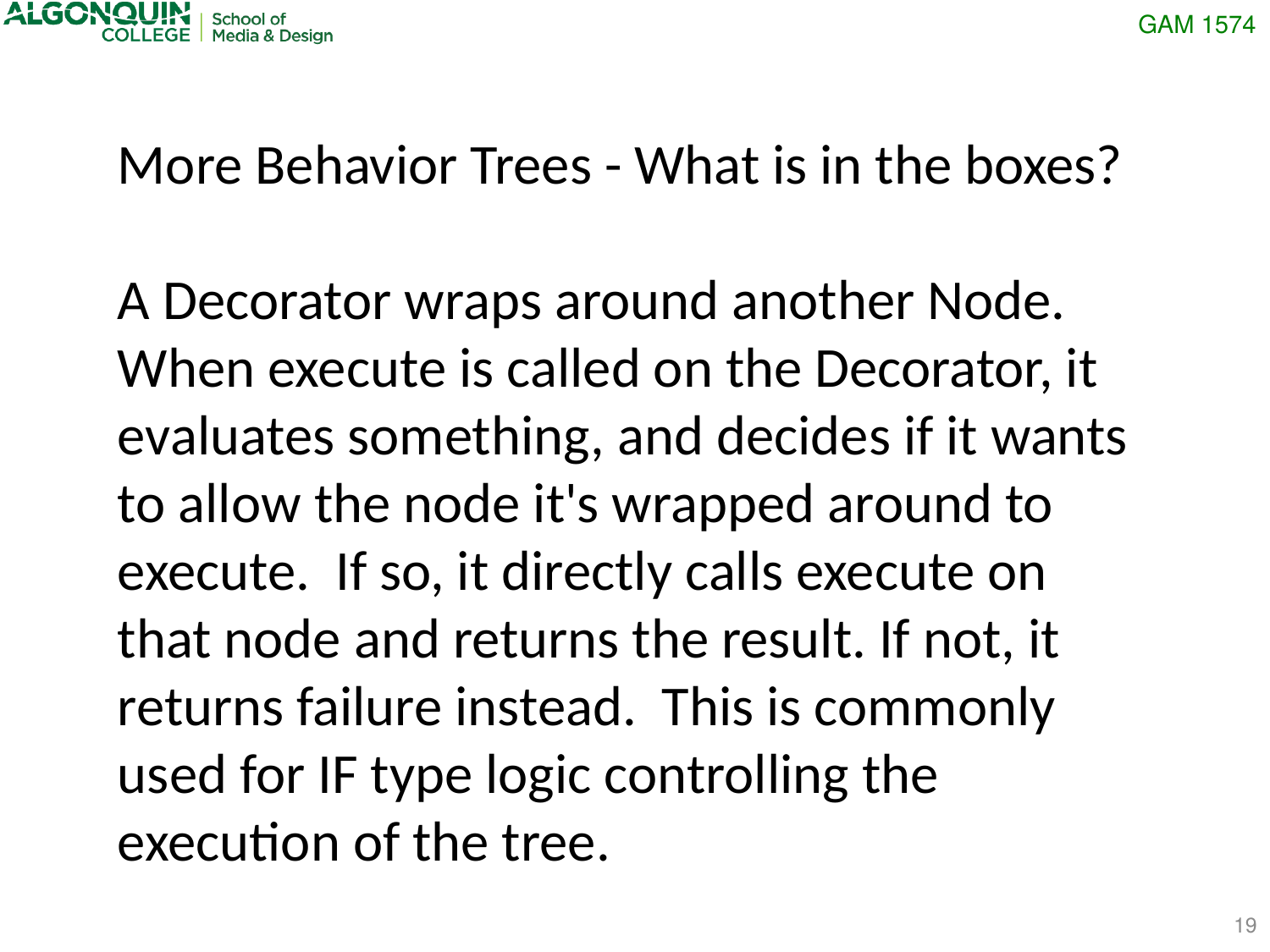

More Behavior Trees - What is in the boxes?

A Decorator wraps around another Node.  When execute is called on the Decorator, it evaluates something, and decides if it wants to allow the node it's wrapped around to execute.  If so, it directly calls execute on that node and returns the result. If not, it returns failure instead.  This is commonly used for IF type logic controlling the execution of the tree.
19